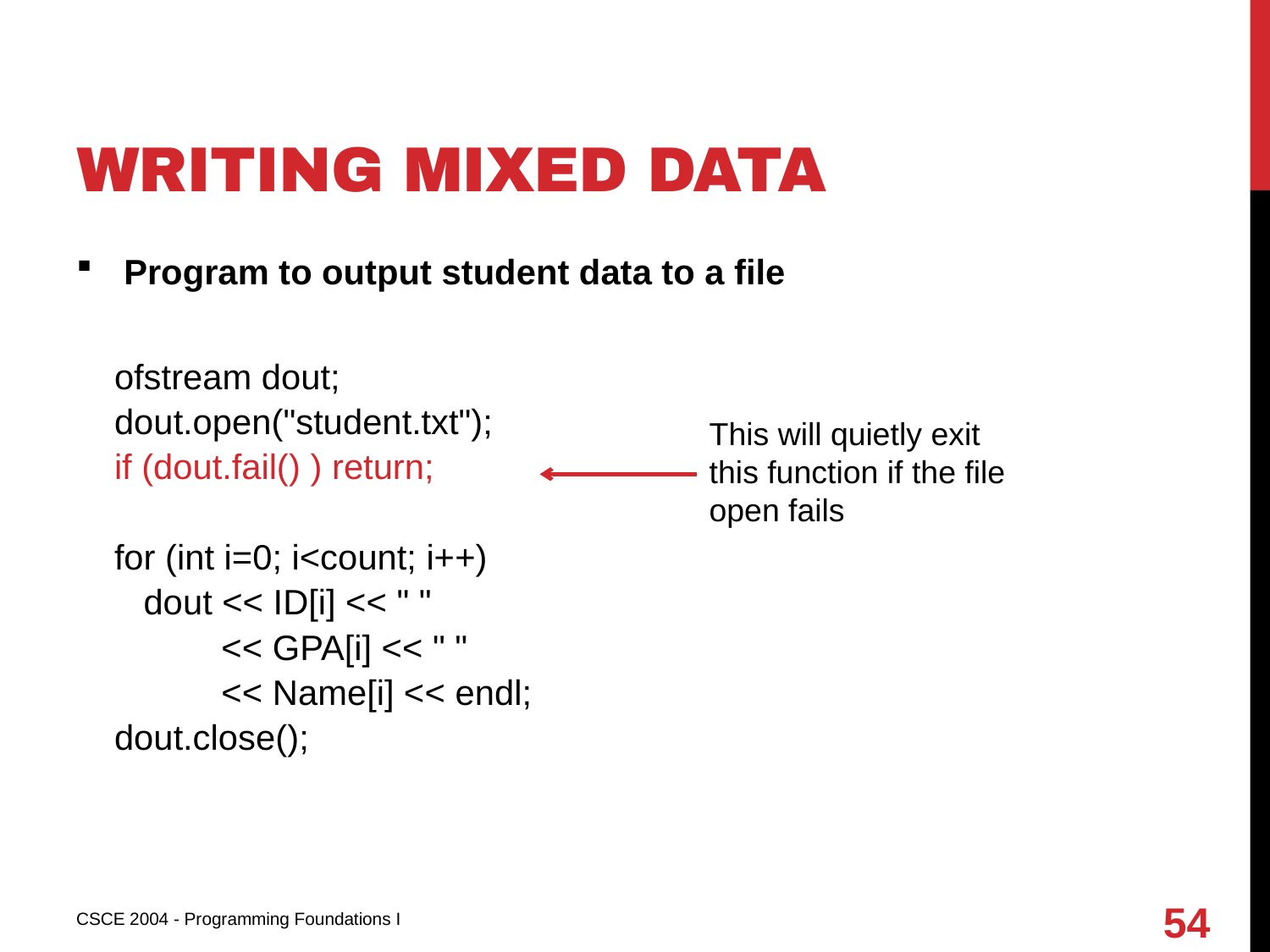

# Writing mixed data
Program to output student data to a file

ofstream dout;
dout.open("student.txt");
if (dout.fail() ) return;

for (int i=0; i<count; i++)
   dout << ID[i] << " "
           << GPA[i] << " "
           << Name[i] << endl;
dout.close();
This will quietly exit this function if the file open fails
54
CSCE 2004 - Programming Foundations I